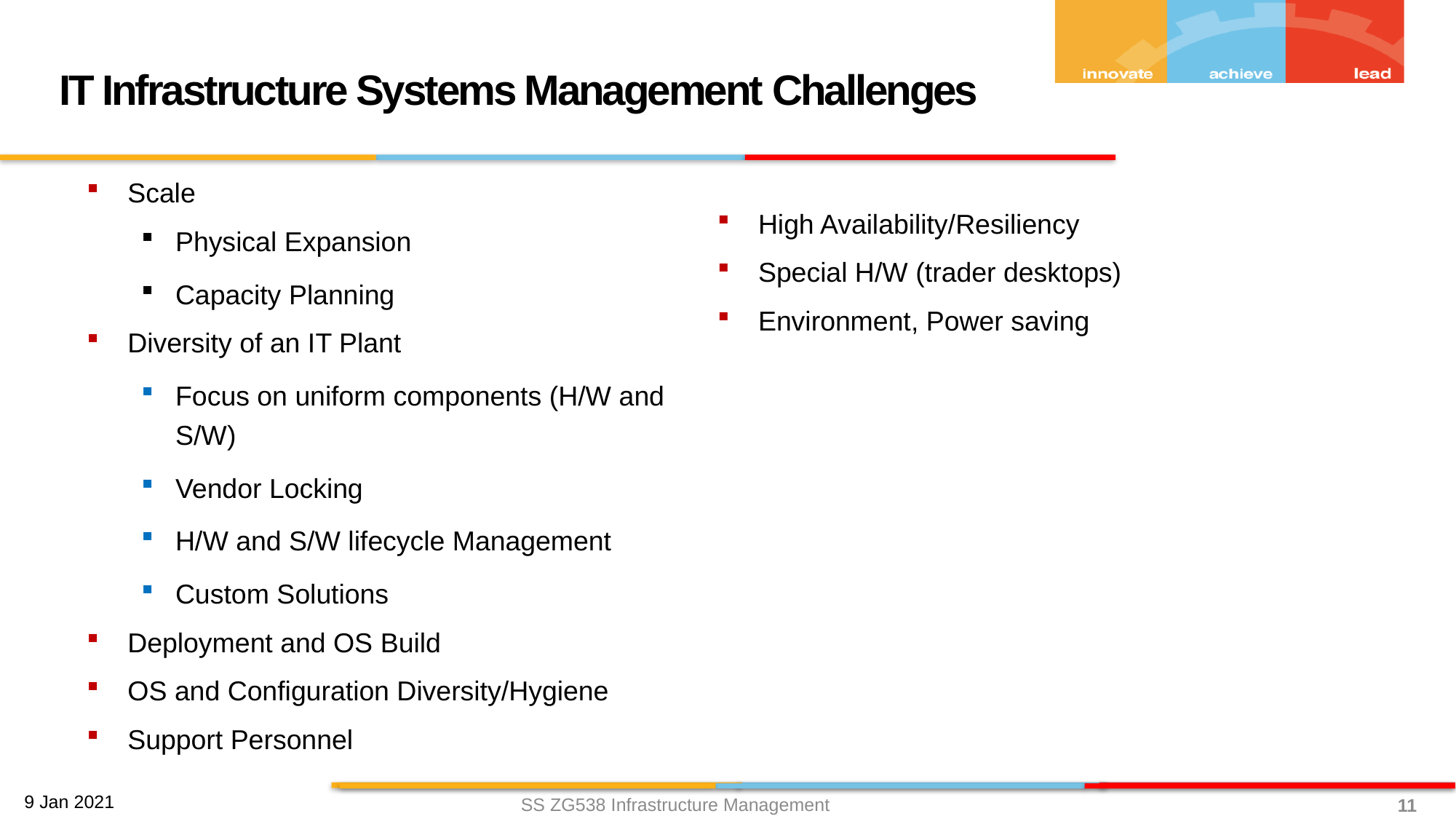

IT Infrastructure Systems Management Challenges
Scale
Physical Expansion
Capacity Planning
Diversity of an IT Plant
Focus on uniform components (H/W and S/W)
Vendor Locking
H/W and S/W lifecycle Management
Custom Solutions
Deployment and OS Build
OS and Configuration Diversity/Hygiene
Support Personnel

High Availability/Resiliency
Special H/W (trader desktops)
Environment, Power saving
SS ZG538 Infrastructure Management
11